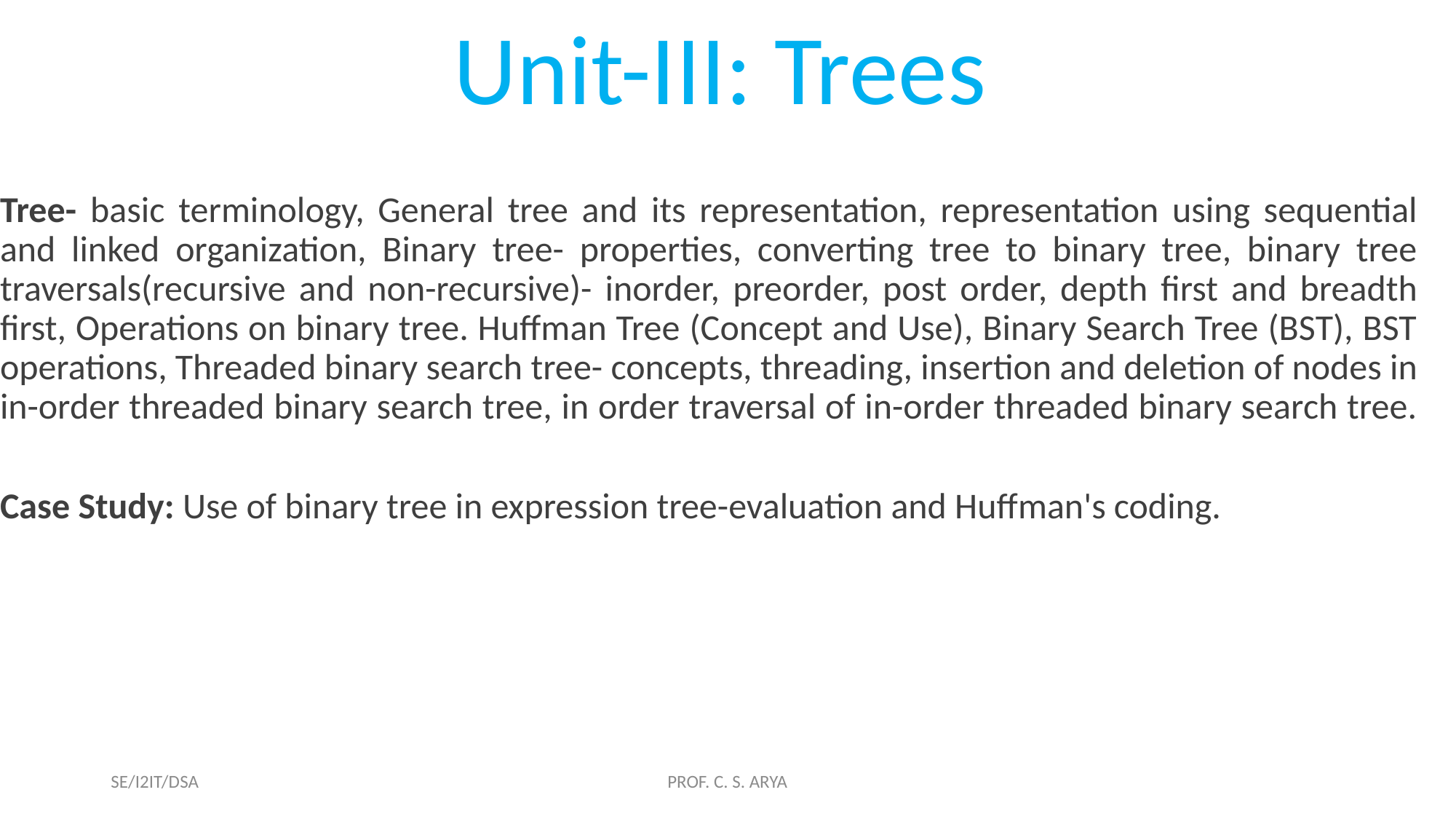

Unit-III: Trees

Tree- basic terminology, General tree and its representation, representation using sequential and linked organization, Binary tree- properties, converting tree to binary tree, binary tree traversals(recursive and non-recursive)- inorder, preorder, post order, depth first and breadth first, Operations on binary tree. Huffman Tree (Concept and Use), Binary Search Tree (BST), BST operations, Threaded binary search tree- concepts, threading, insertion and deletion of nodes in in-order threaded binary search tree, in order traversal of in-order threaded binary search tree.
Case Study: Use of binary tree in expression tree-evaluation and Huffman's coding.

SE/I2IT/DSA
PROF. C. S. ARYA